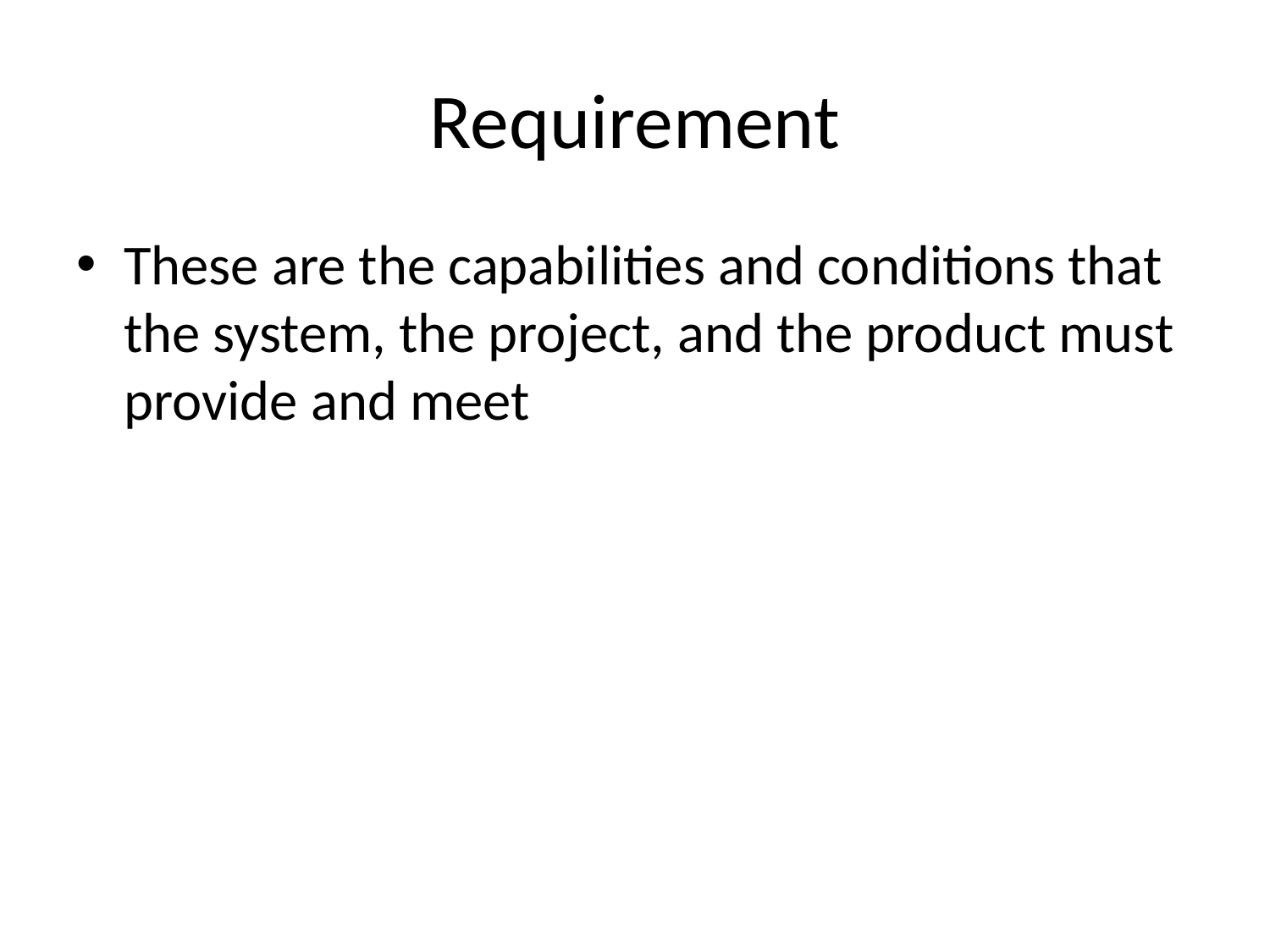

# Requirement
These are the capabilities and conditions that the system, the project, and the product must provide and meet